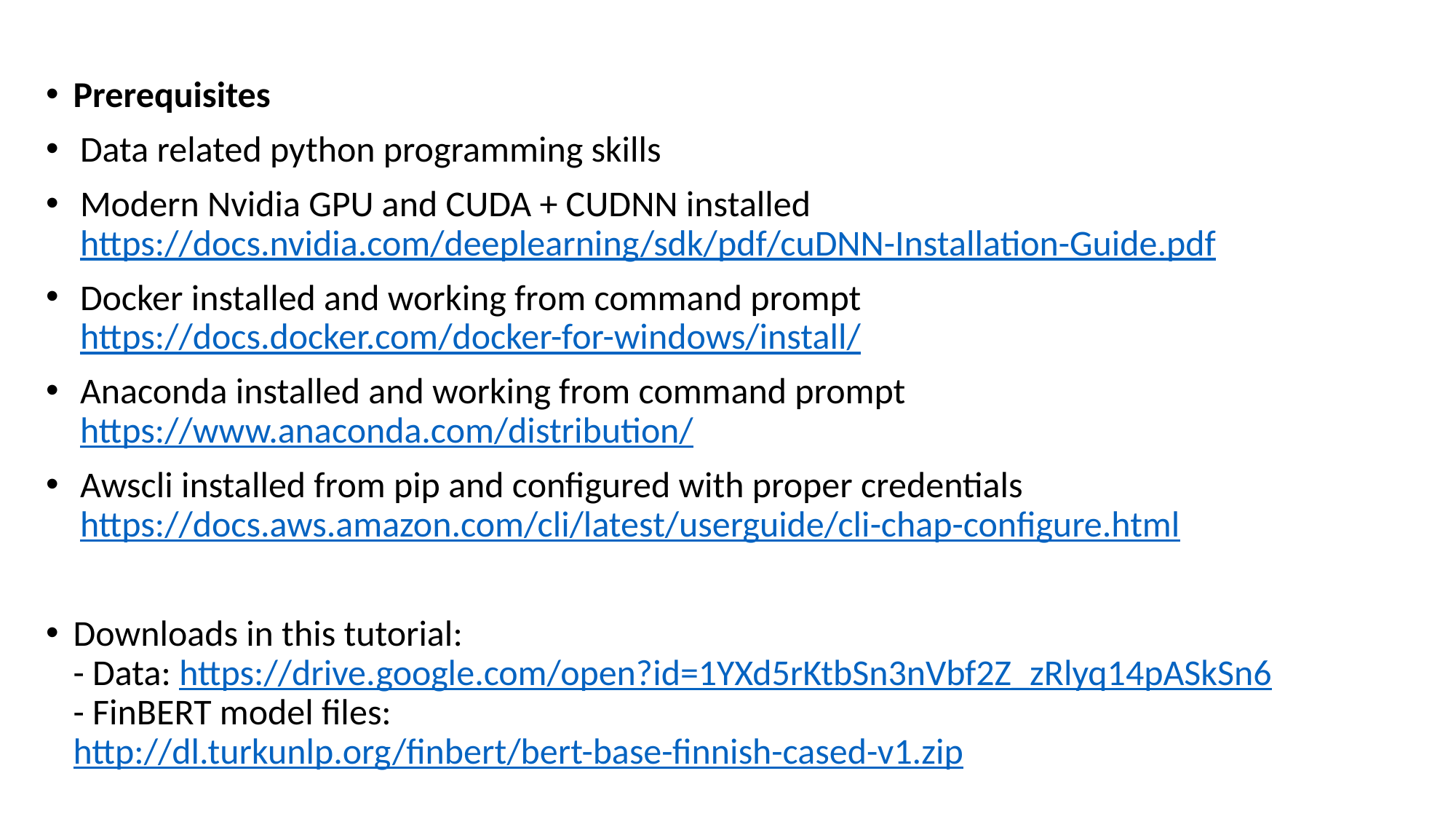

Prerequisites
Data related python programming skills
Modern Nvidia GPU and CUDA + CUDNN installed https://docs.nvidia.com/deeplearning/sdk/pdf/cuDNN-Installation-Guide.pdf
Docker installed and working from command prompt https://docs.docker.com/docker-for-windows/install/
Anaconda installed and working from command prompt https://www.anaconda.com/distribution/
Awscli installed from pip and configured with proper credentials https://docs.aws.amazon.com/cli/latest/userguide/cli-chap-configure.html

Downloads in this tutorial:
- Data: https://drive.google.com/open?id=1YXd5rKtbSn3nVbf2Z_zRlyq14pASkSn6
- FinBERT model files: http://dl.turkunlp.org/finbert/bert-base-finnish-cased-v1.zip